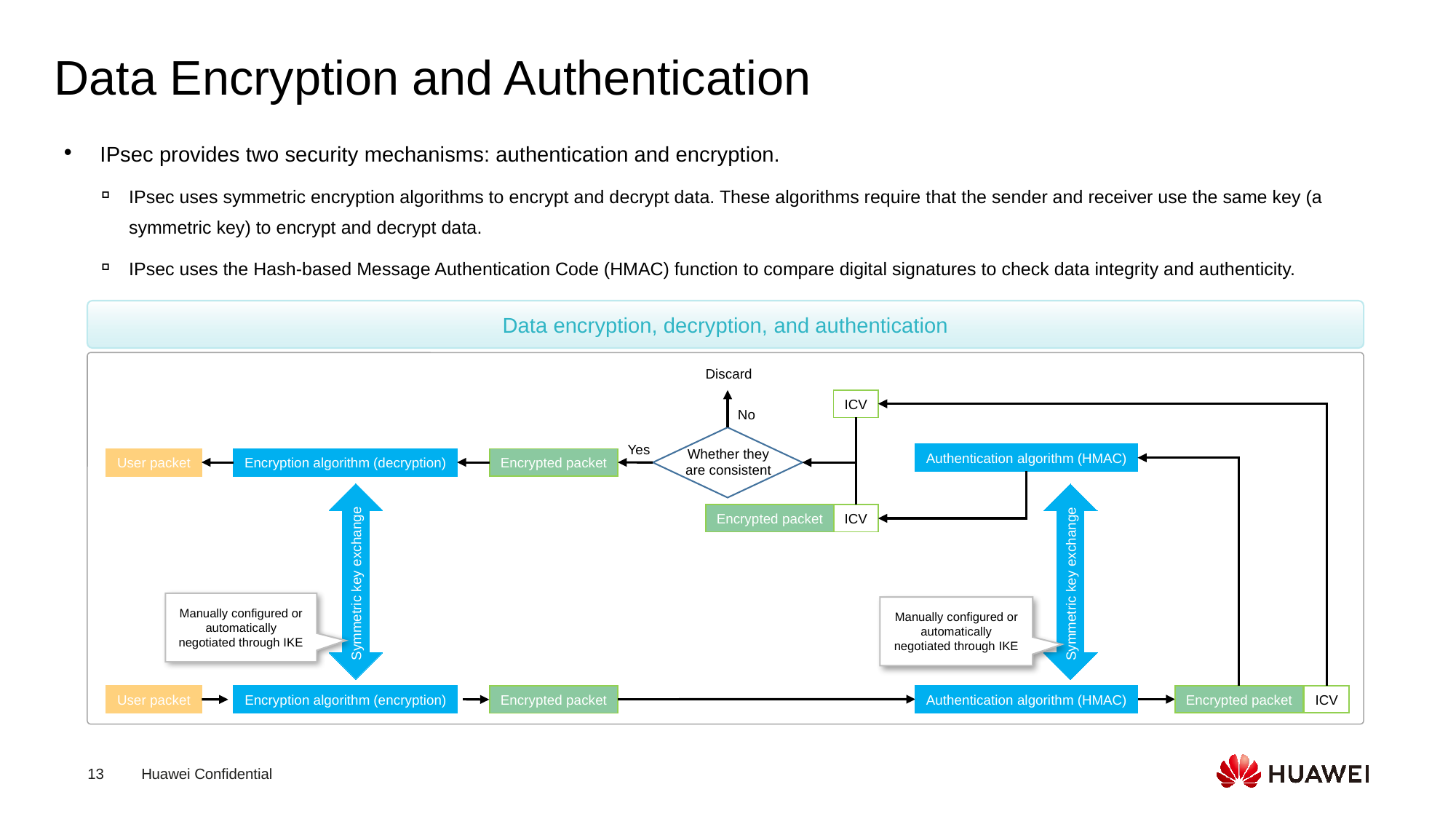

# Data Encryption and Authentication
IPsec provides two security mechanisms: authentication and encryption.
IPsec uses symmetric encryption algorithms to encrypt and decrypt data. These algorithms require that the sender and receiver use the same key (a symmetric key) to encrypt and decrypt data.
IPsec uses the Hash-based Message Authentication Code (HMAC) function to compare digital signatures to check data integrity and authenticity.
Data encryption, decryption, and authentication

Discard
ICV
No

Yes
Whether they are consistent
Authentication algorithm (HMAC)
User packet
Encryption algorithm (decryption)
Encrypted packet
Encrypted packet
ICV
Symmetric key exchange
Symmetric key exchange
Manually configured or automatically negotiated through IKE
Manually configured or automatically negotiated through IKE
Authentication algorithm (HMAC)
Encrypted packet
ICV
User packet
Encryption algorithm (encryption)
Encrypted packet